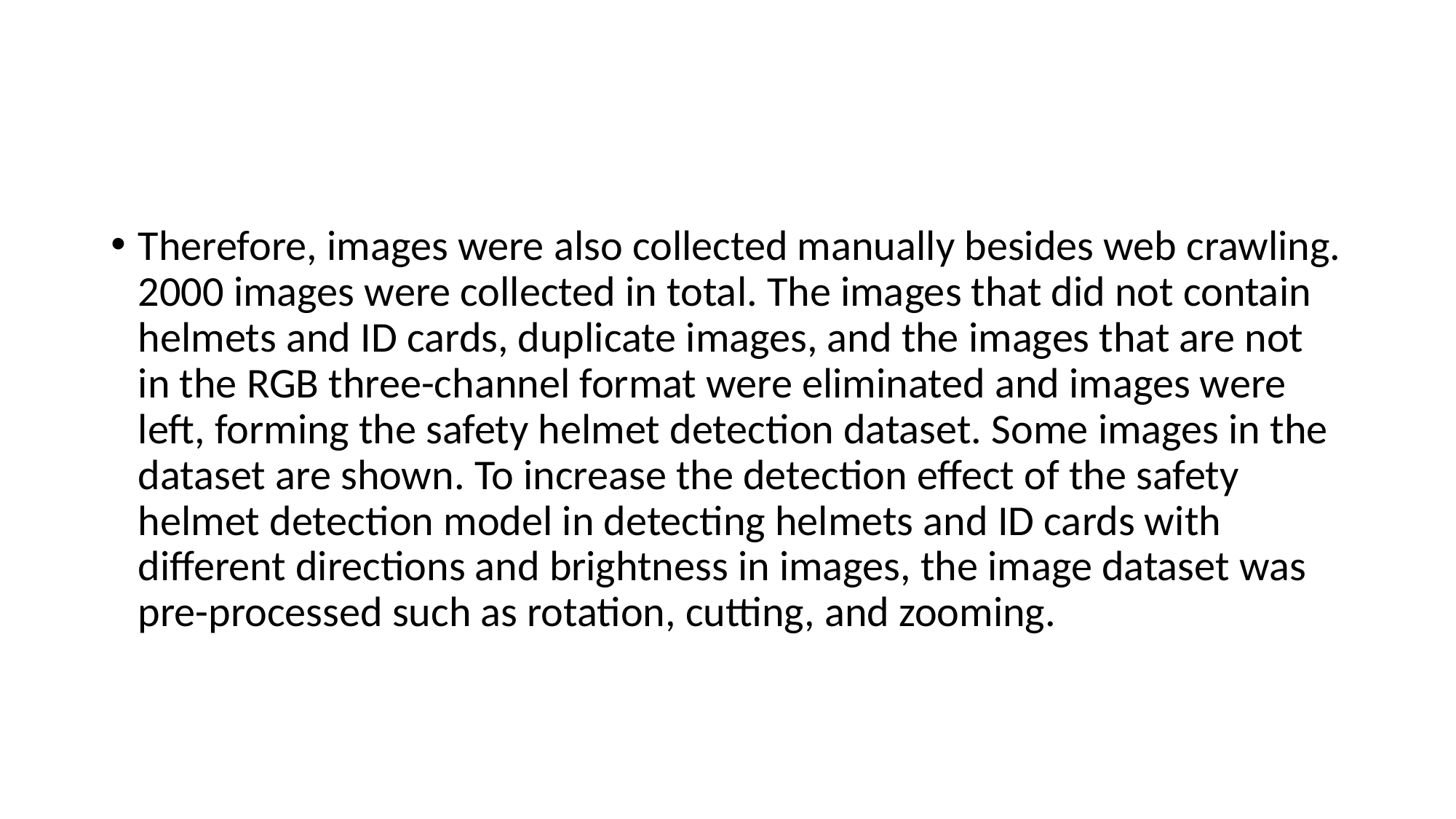

Therefore, images were also collected manually besides web crawling. 2000 images were collected in total. The images that did not contain helmets and ID cards, duplicate images, and the images that are not in the RGB three-channel format were eliminated and images were left, forming the safety helmet detection dataset. Some images in the dataset are shown. To increase the detection effect of the safety helmet detection model in detecting helmets and ID cards with different directions and brightness in images, the image dataset was pre-processed such as rotation, cutting, and zooming.